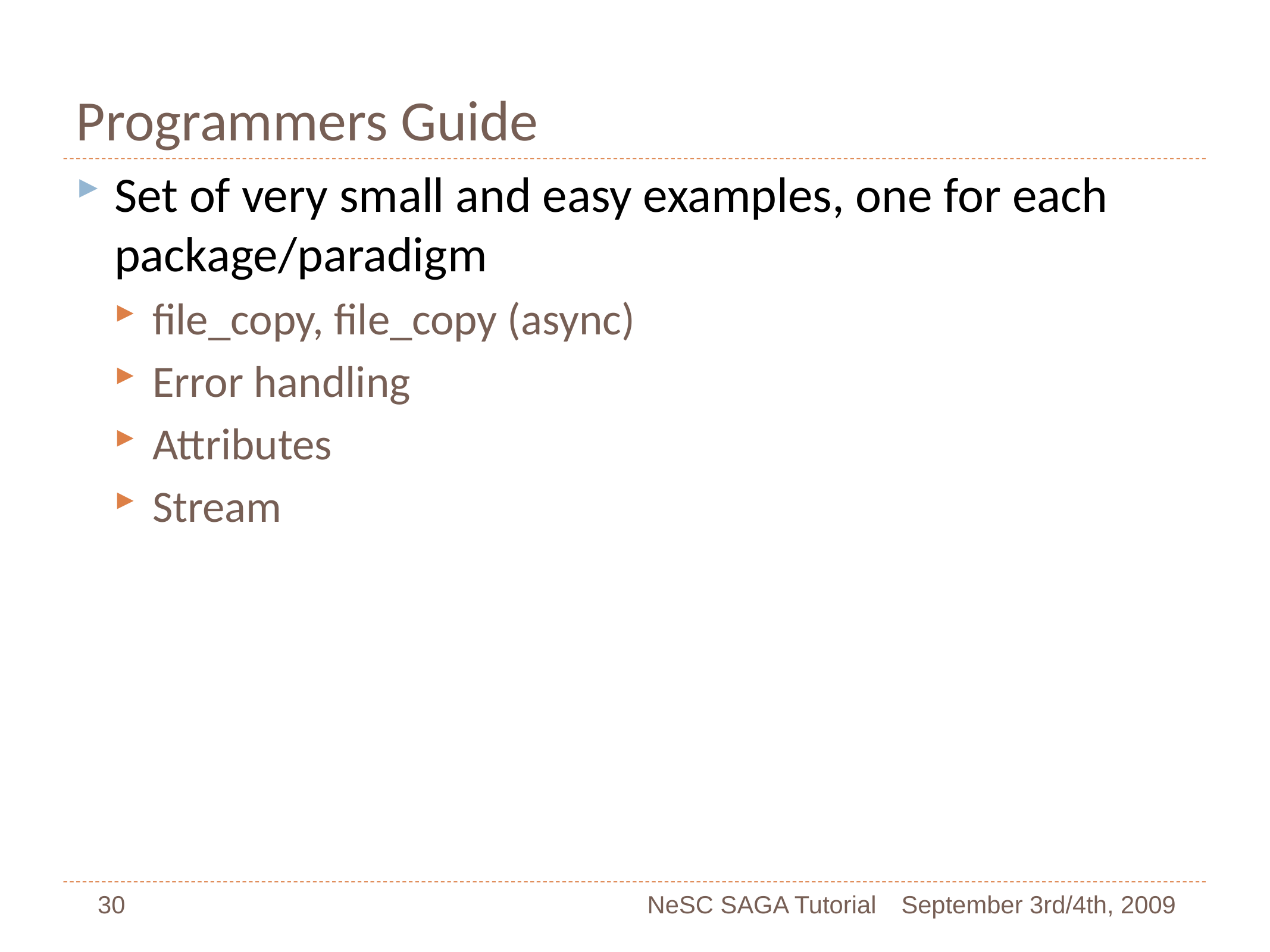

# Programmers Guide
Set of very small and easy examples, one for each package/paradigm
file_copy, file_copy (async)
Error handling
Attributes
Stream

30
NeSC SAGA Tutorial
September 3rd/4th, 2009